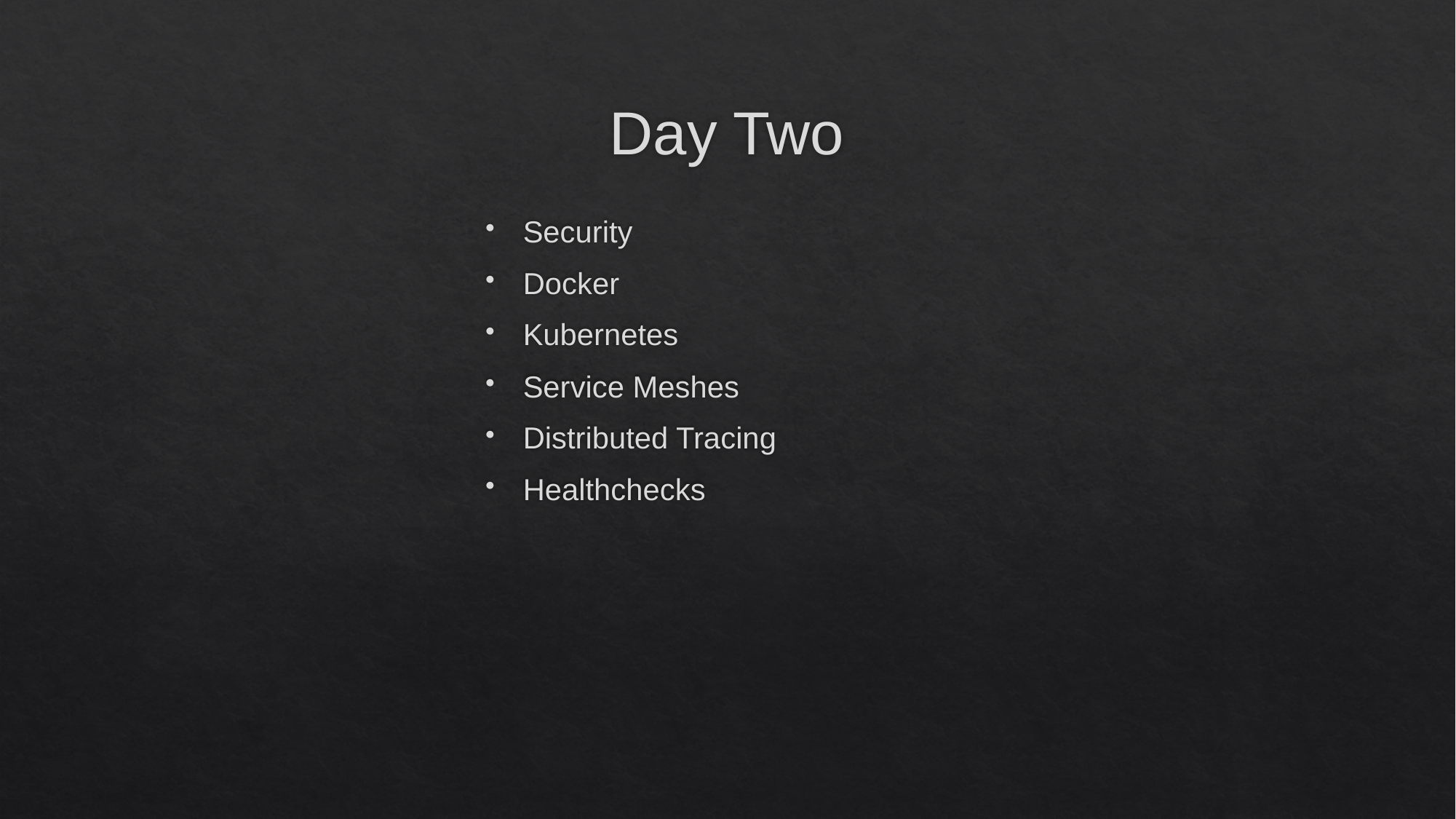

# Day Two
Security
Docker
Kubernetes
Service Meshes
Distributed Tracing
Healthchecks